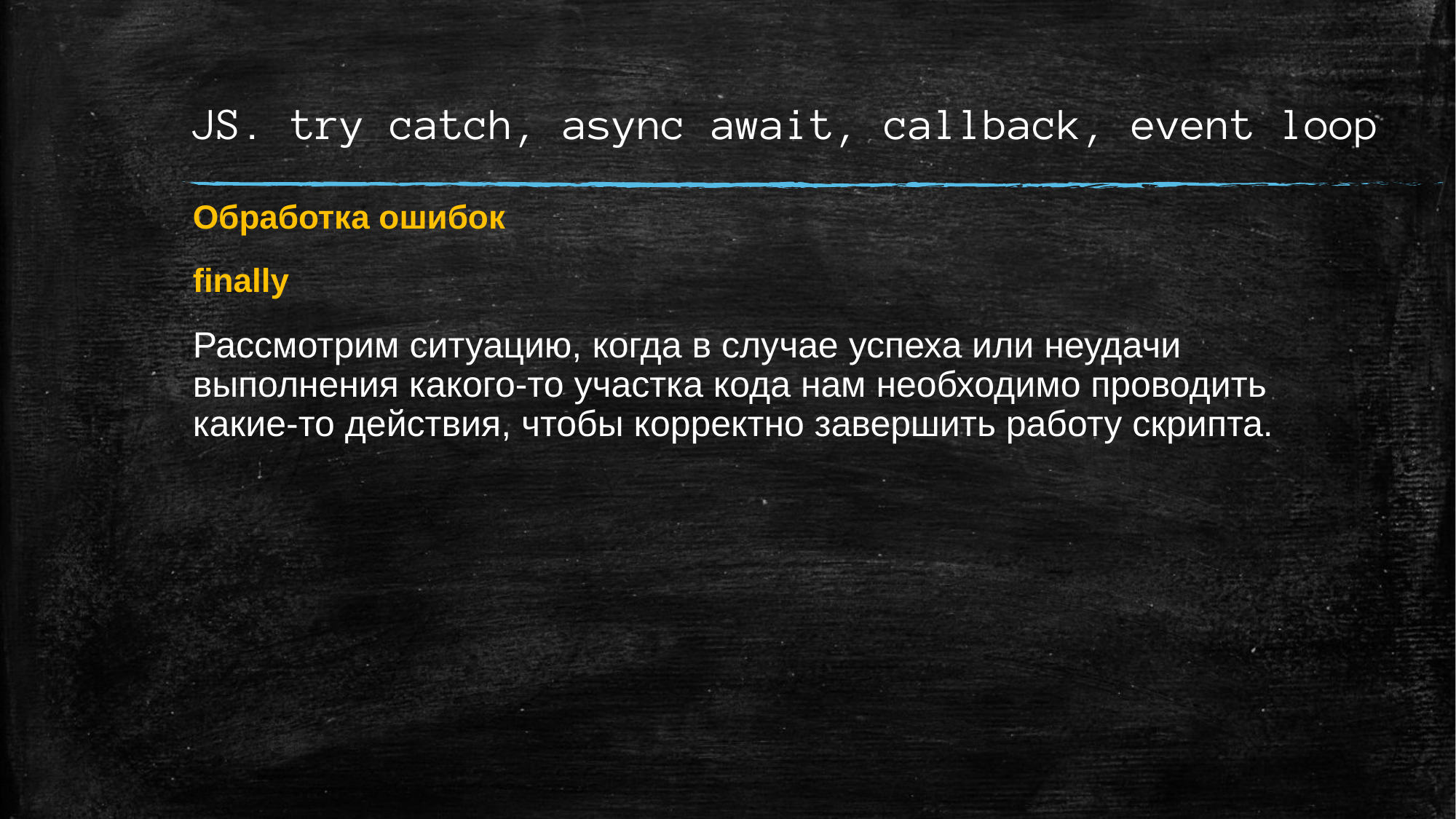

# JS. try catch, async await, callback, event loop
Обработка ошибок
finally
Рассмотрим ситуацию, когда в случае успеха или неудачи выполнения какого-то участка кода нам необходимо проводить какие-то действия, чтобы корректно завершить работу скрипта.